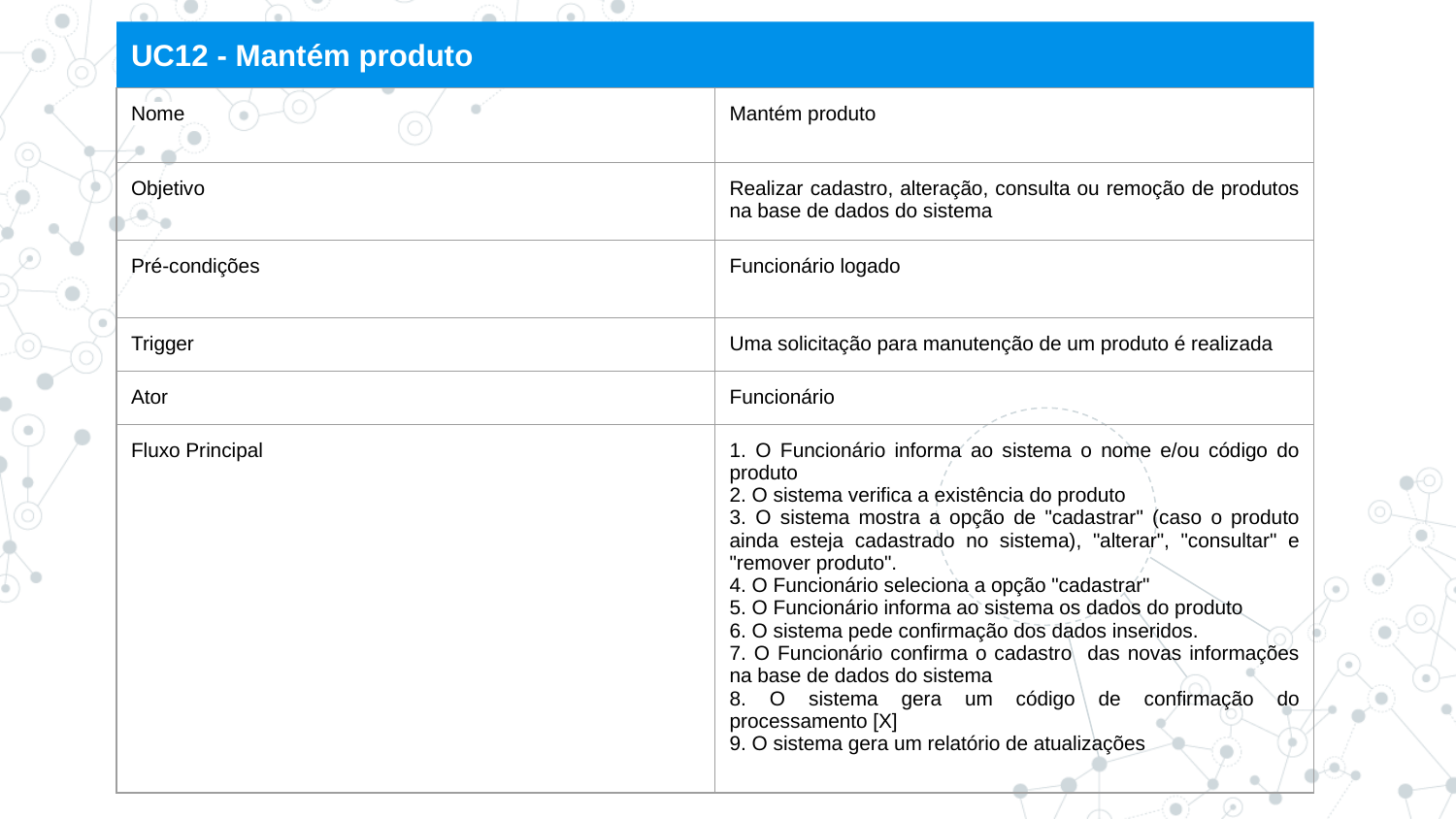

UC12 - Mantém produto
| Nome | Mantém produto |
| --- | --- |
| Objetivo | Realizar cadastro, alteração, consulta ou remoção de produtos na base de dados do sistema |
| Pré-condições | Funcionário logado |
| Trigger | Uma solicitação para manutenção de um produto é realizada |
| Ator | Funcionário |
| Fluxo Principal | 1. O Funcionário informa ao sistema o nome e/ou código do produto 2. O sistema verifica a existência do produto 3. O sistema mostra a opção de "cadastrar" (caso o produto ainda esteja cadastrado no sistema), "alterar", "consultar" e "remover produto". 4. O Funcionário seleciona a opção "cadastrar" 5. O Funcionário informa ao sistema os dados do produto 6. O sistema pede confirmação dos dados inseridos. 7. O Funcionário confirma o cadastro das novas informações na base de dados do sistema 8. O sistema gera um código de confirmação do processamento [X] 9. O sistema gera um relatório de atualizações |